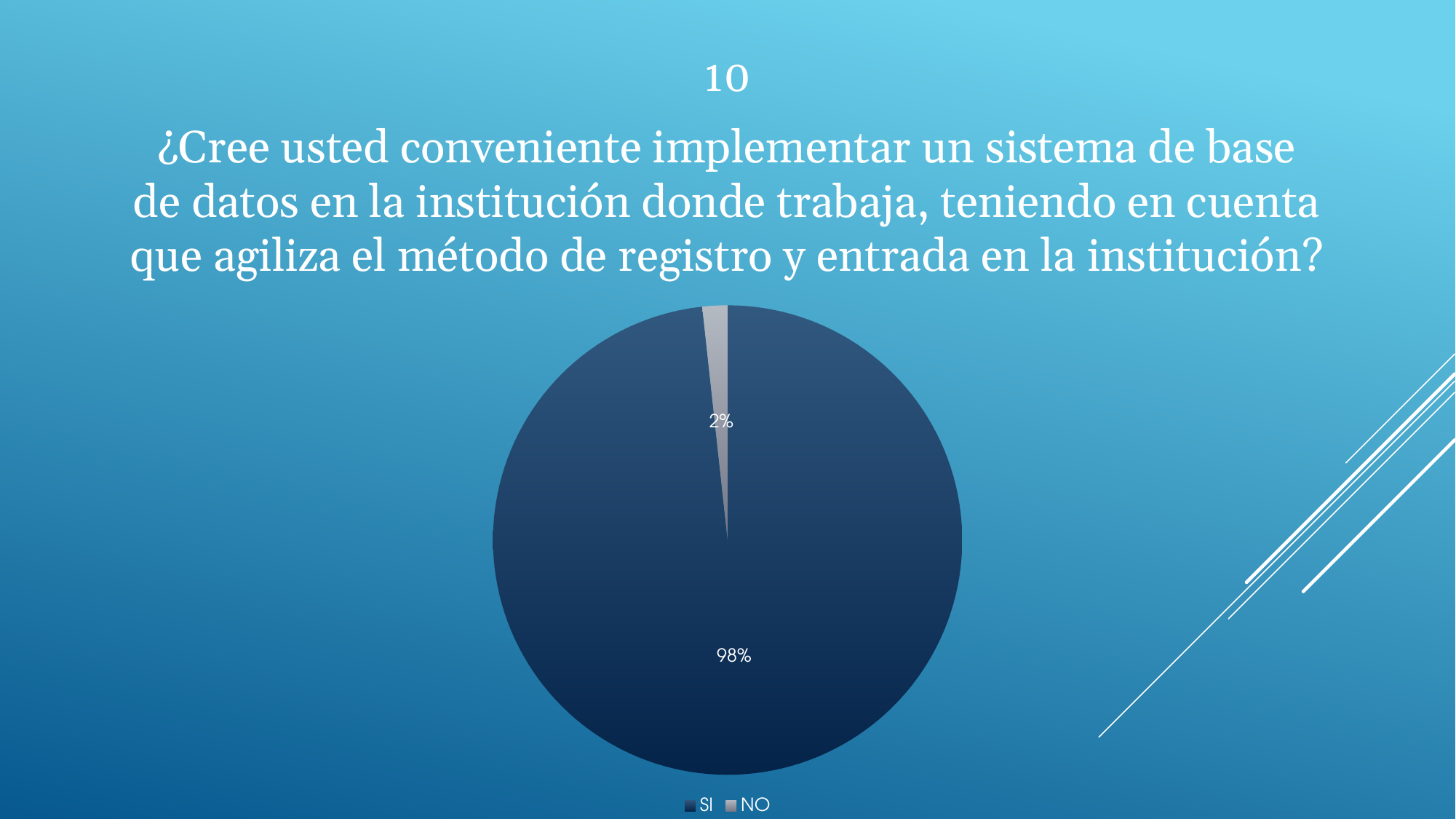

10
¿Cree usted conveniente implementar un sistema de base de datos en la institución donde trabaja, teniendo en cuenta que agiliza el método de registro y entrada en la institución?

### Chart

| Category |  |
|---|---|
| SI | 85.3 |
| NO | 1.5 |